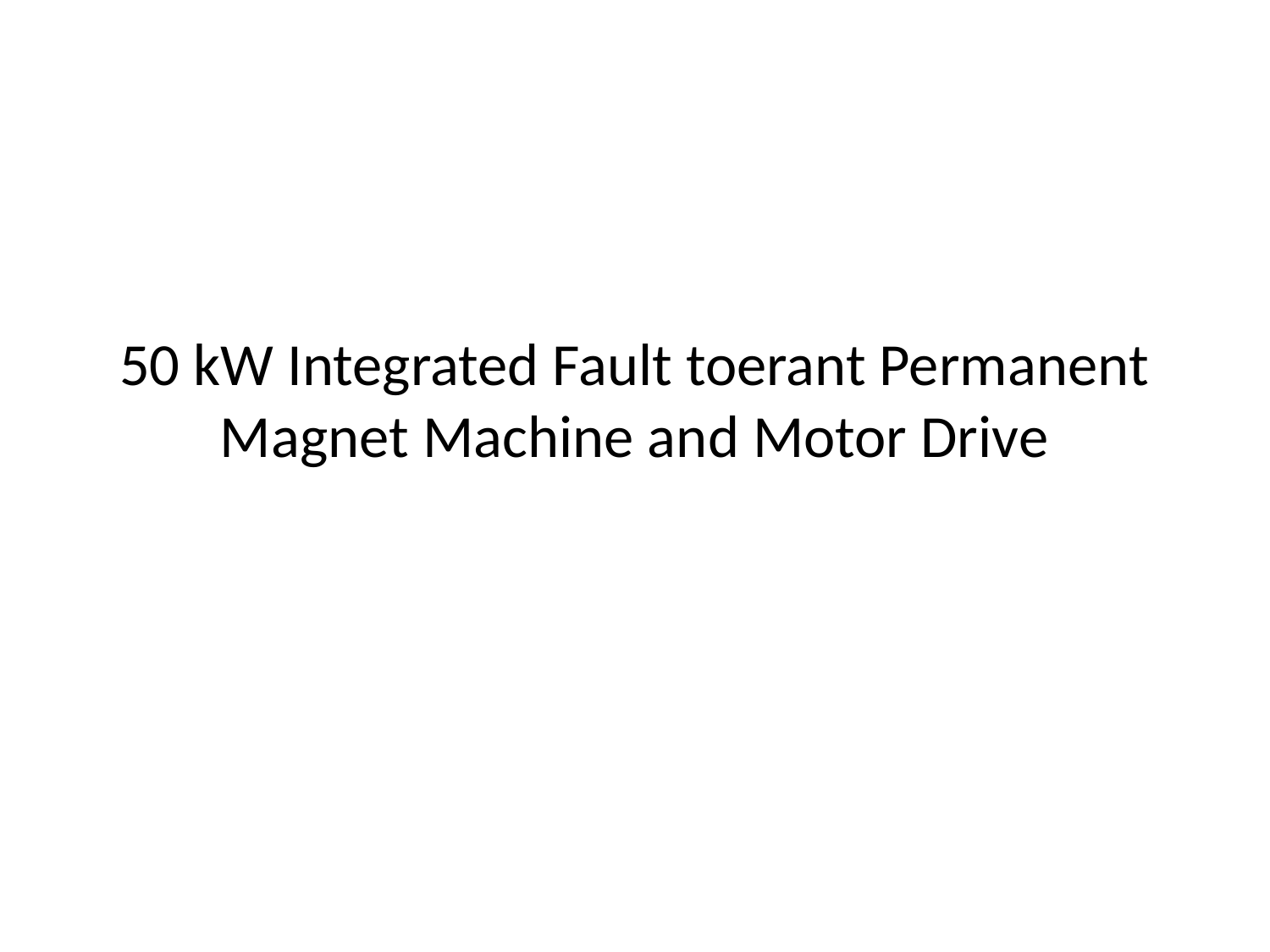

# 50 kW Integrated Fault toerant Permanent Magnet Machine and Motor Drive